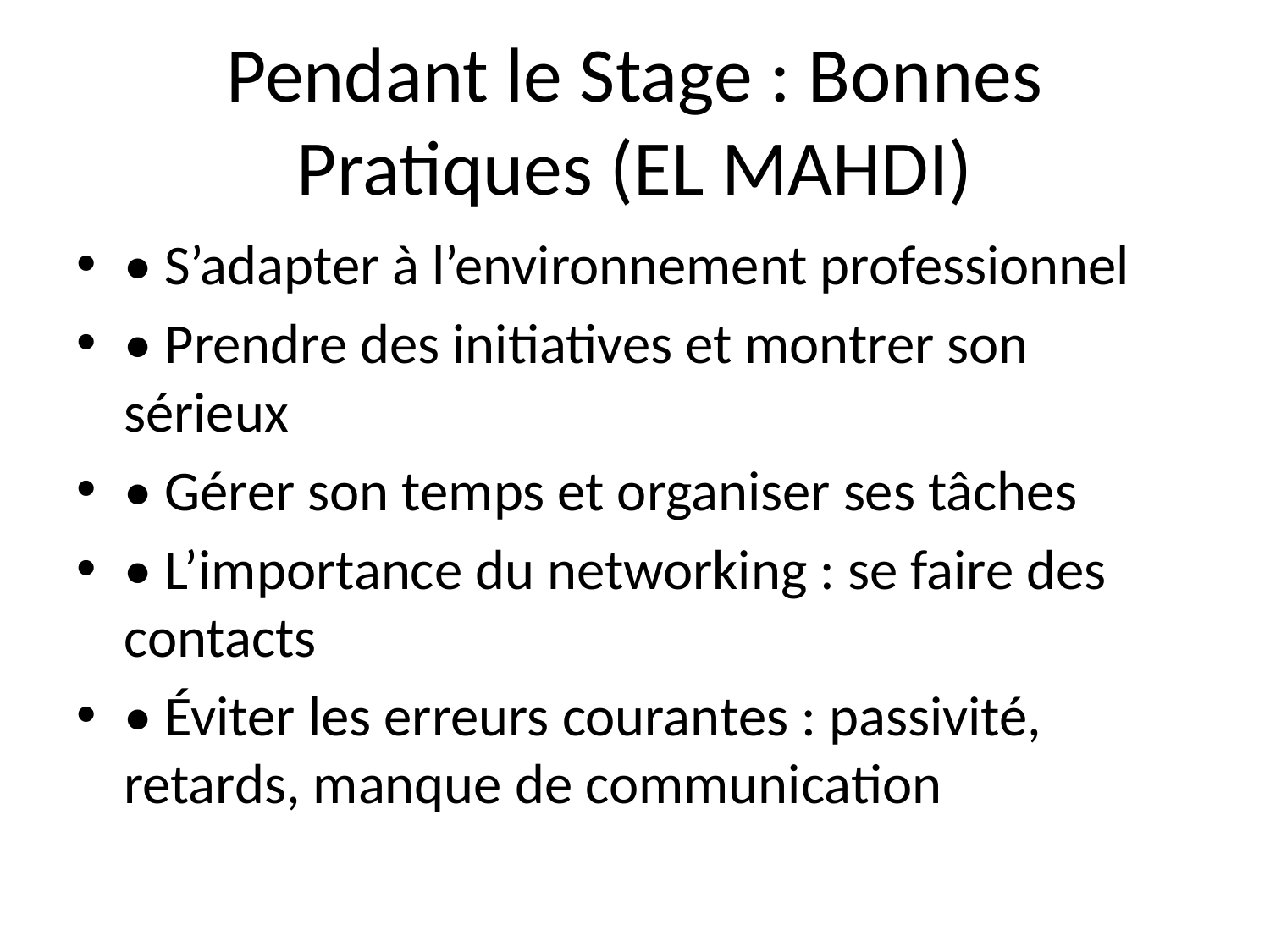

# Pendant le Stage : Bonnes Pratiques (EL MAHDI)
• S’adapter à l’environnement professionnel
• Prendre des initiatives et montrer son sérieux
• Gérer son temps et organiser ses tâches
• L’importance du networking : se faire des contacts
• Éviter les erreurs courantes : passivité, retards, manque de communication